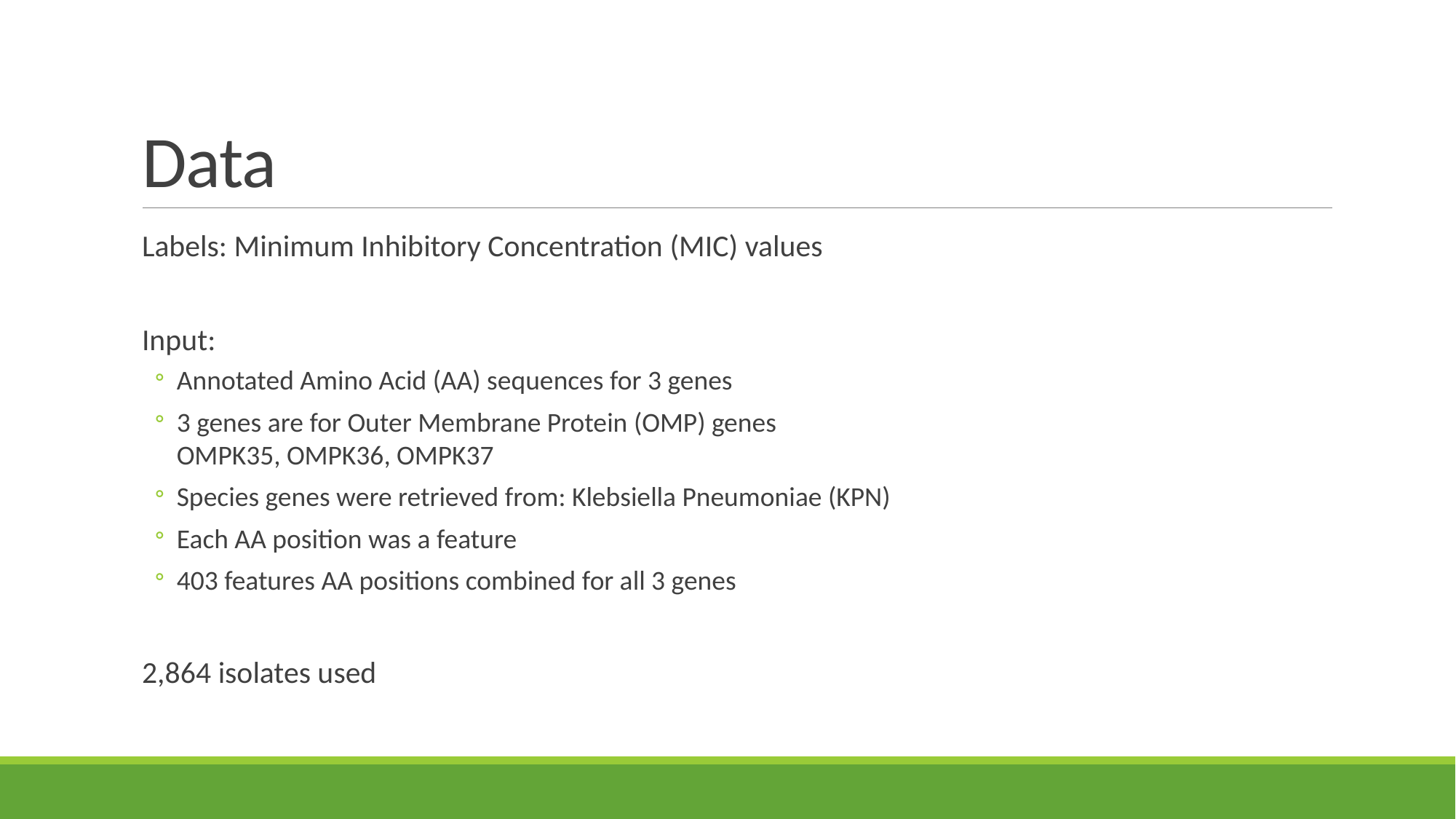

# Data
Labels: Minimum Inhibitory Concentration (MIC) values
Input:
Annotated Amino Acid (AA) sequences for 3 genes
3 genes are for Outer Membrane Protein (OMP) genes
OMPK35, OMPK36, OMPK37
Species genes were retrieved from: Klebsiella Pneumoniae (KPN)
Each AA position was a feature
403 features AA positions combined for all 3 genes
2,864 isolates used